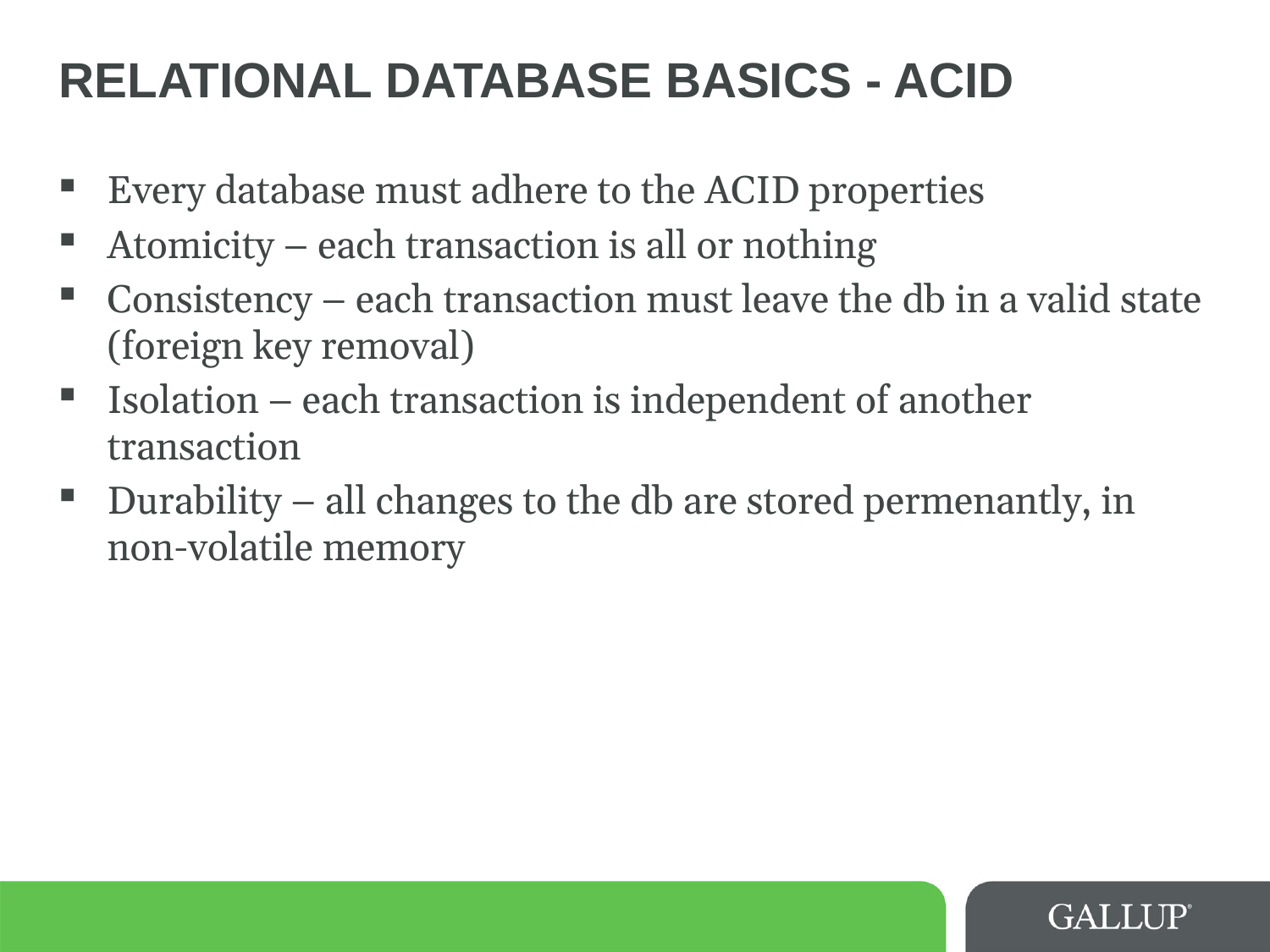

# Relational Database Basics - ACID
Every database must adhere to the ACID properties
Atomicity – each transaction is all or nothing
Consistency – each transaction must leave the db in a valid state (foreign key removal)
Isolation – each transaction is independent of another transaction
Durability – all changes to the db are stored permenantly, in non-volatile memory